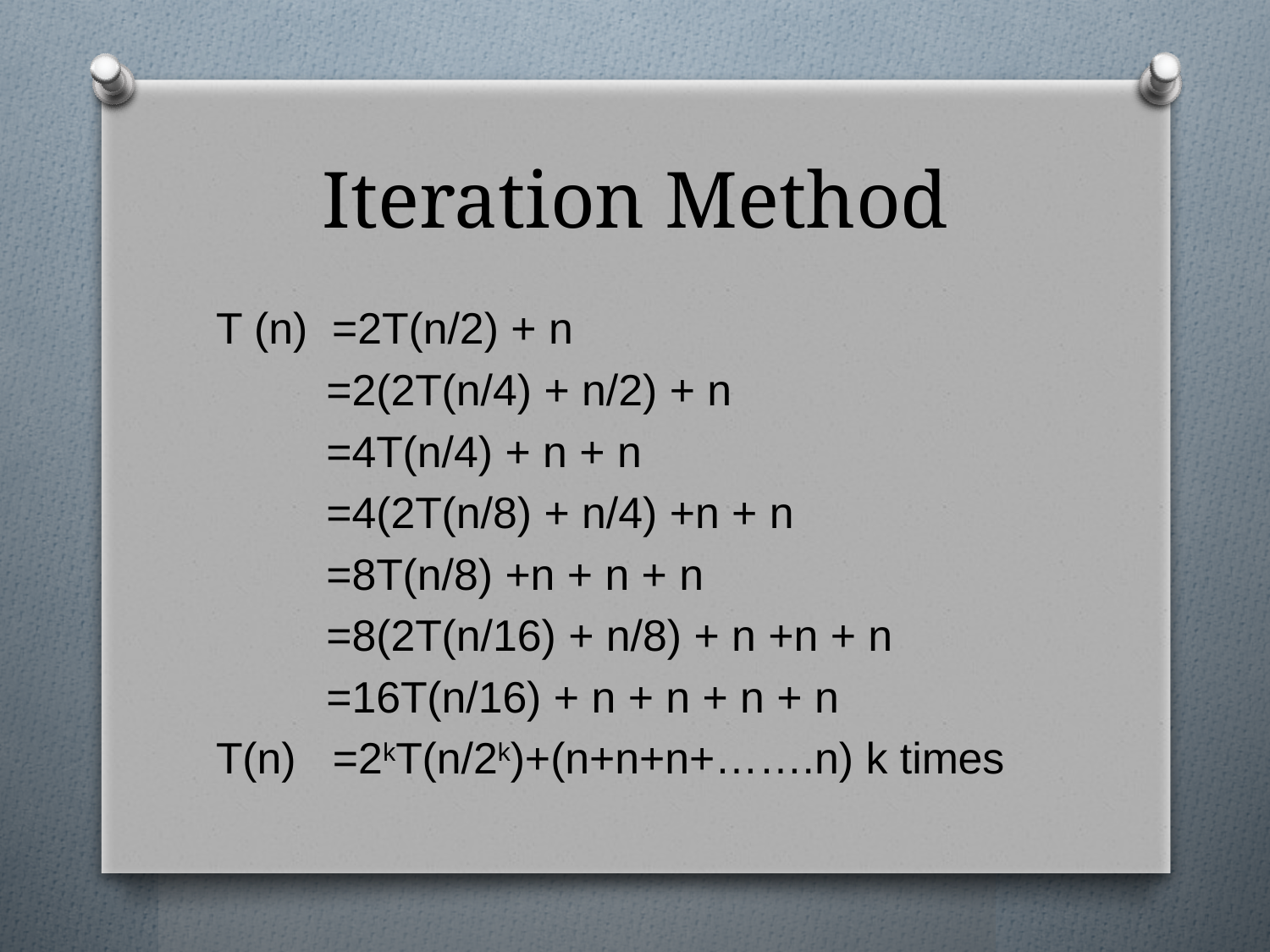

# Iteration Method
T (n)  =2T(n/2) + n
         =2(2T(n/4) + n/2) + n
         =4T(n/4) + n + n
         =4(2T(n/8) + n/4) +n + n
         =8T(n/8) +n + n + n
         =8(2T(n/16) + n/8) + n +n + n
         =16T(n/16) + n + n + n + n
T(n)   =2kT(n/2k)+(n+n+n+…….n) k times